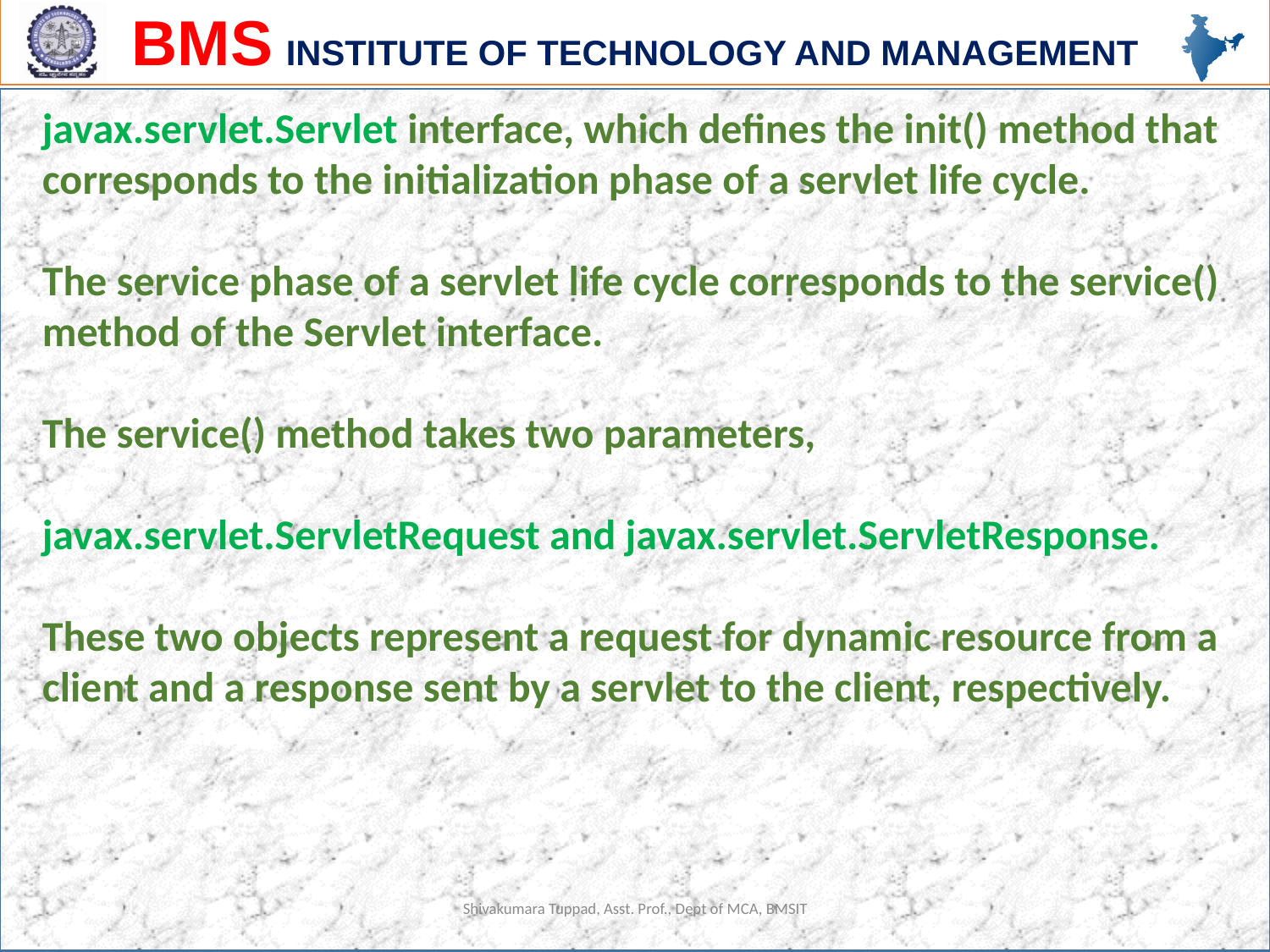

javax.servlet.Servlet interface, which defines the init() method that corresponds to the initialization phase of a servlet life cycle.

The service phase of a servlet life cycle corresponds to the service() method of the Servlet interface.

The service() method takes two parameters,

javax.servlet.ServletRequest and javax.servlet.ServletResponse.

These two objects represent a request for dynamic resource from a client and a response sent by a servlet to the client, respectively.
Shivakumara Tuppad, Asst. Prof., Dept of MCA, BMSIT